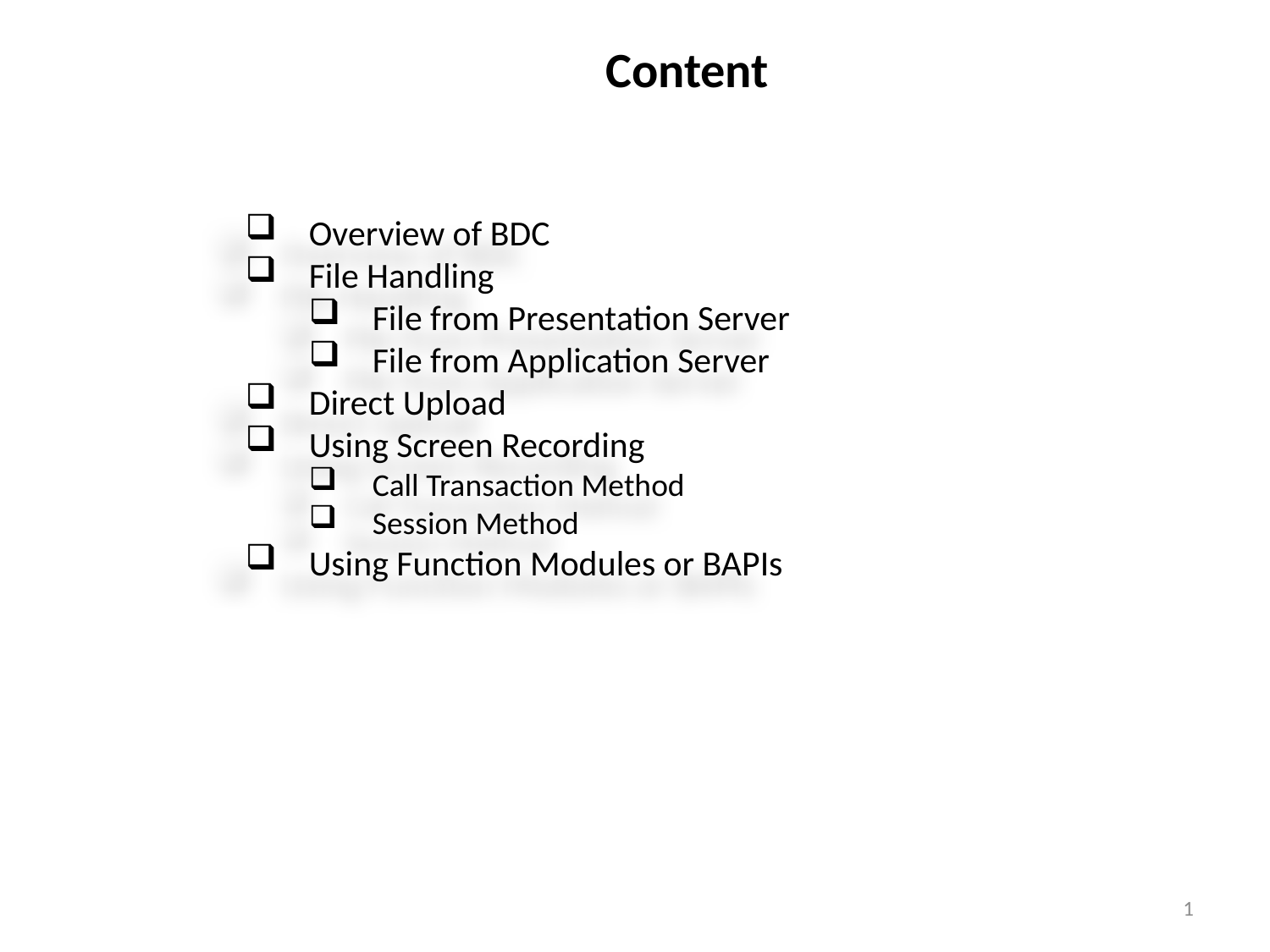

Content
Overview of BDC
File Handling
File from Presentation Server
File from Application Server
Direct Upload
Using Screen Recording
Call Transaction Method
Session Method
Using Function Modules or BAPIs
1